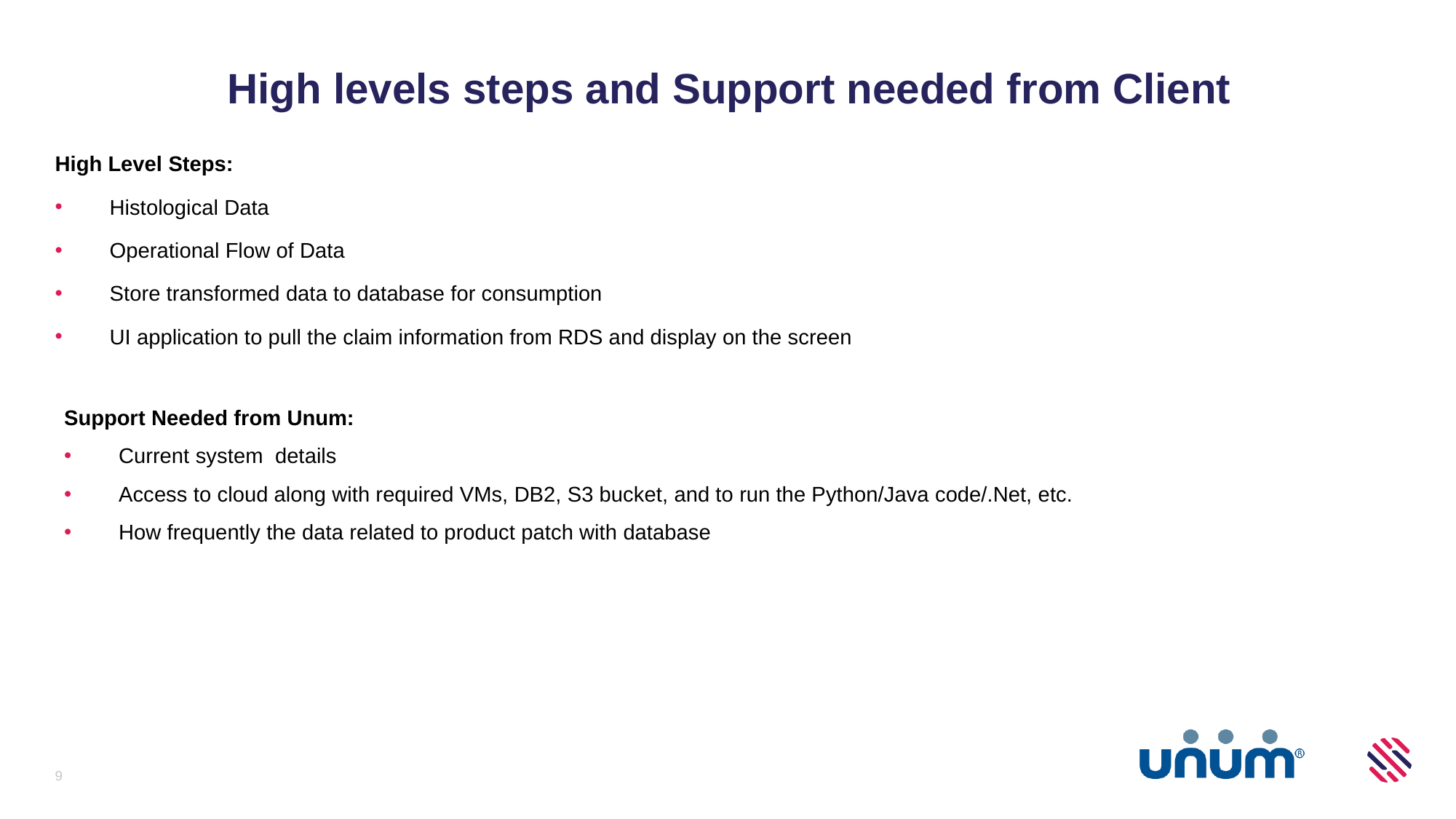

# High levels steps and Support needed from Client
High Level Steps:
Histological Data
Operational Flow of Data
Store transformed data to database for consumption
UI application to pull the claim information from RDS and display on the screen
Support Needed from Unum:
Current system  details
Access to cloud along with required VMs, DB2, S3 bucket, and to run the Python/Java code/.Net, etc.
How frequently the data related to product patch with database
9